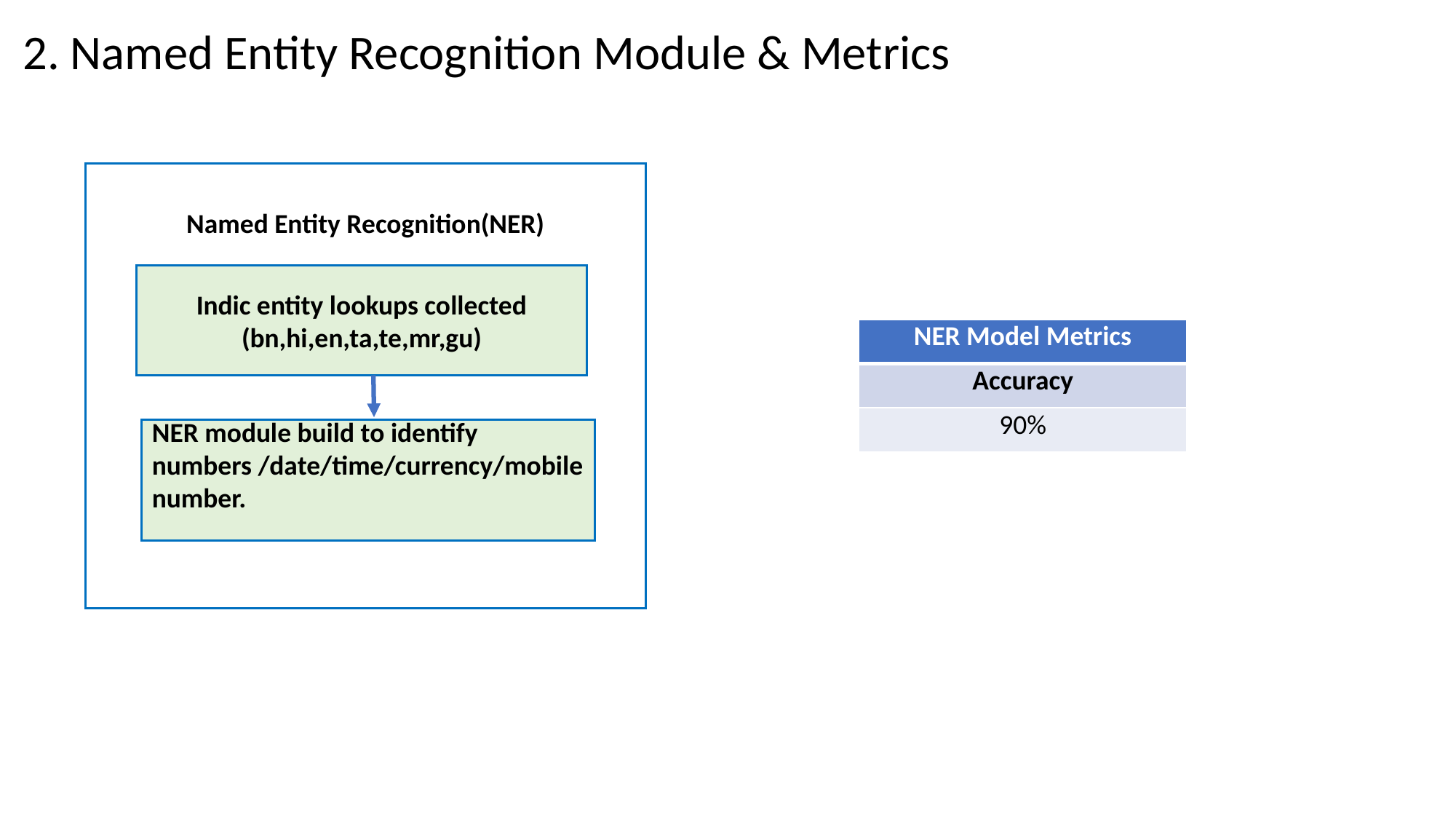

# 2. Named Entity Recognition Module & Metrics
Named Entity Recognition(NER)

Indic entity lookups collected (bn,hi,en,ta,te,mr,gu)
| NER Model Metrics |
| --- |
| Accuracy |
| 90% |
NER module build to identify numbers /date/time/currency/mobile number.